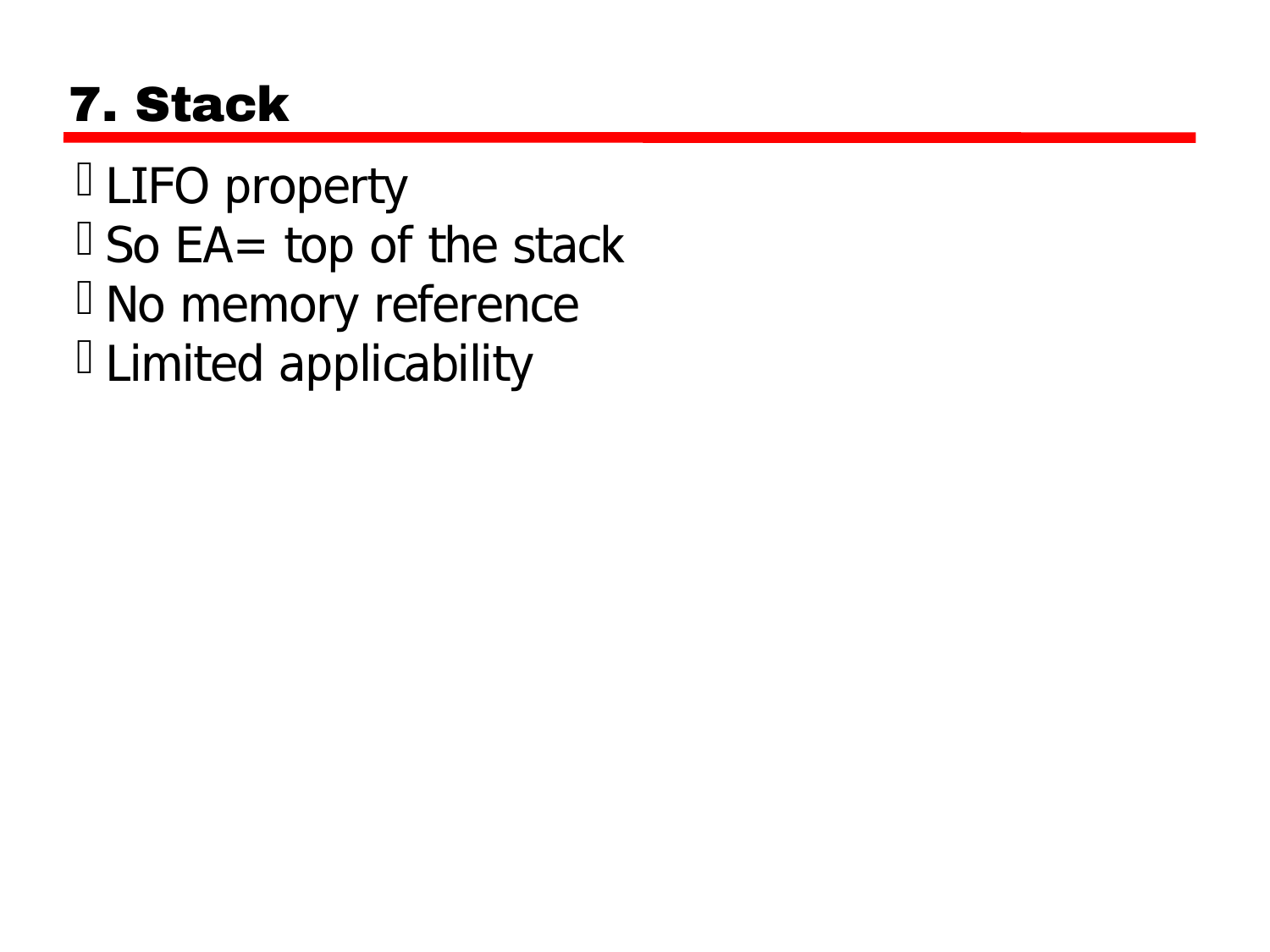

7. Stack
LIFO property
So EA= top of the stack
No memory reference
Limited applicability